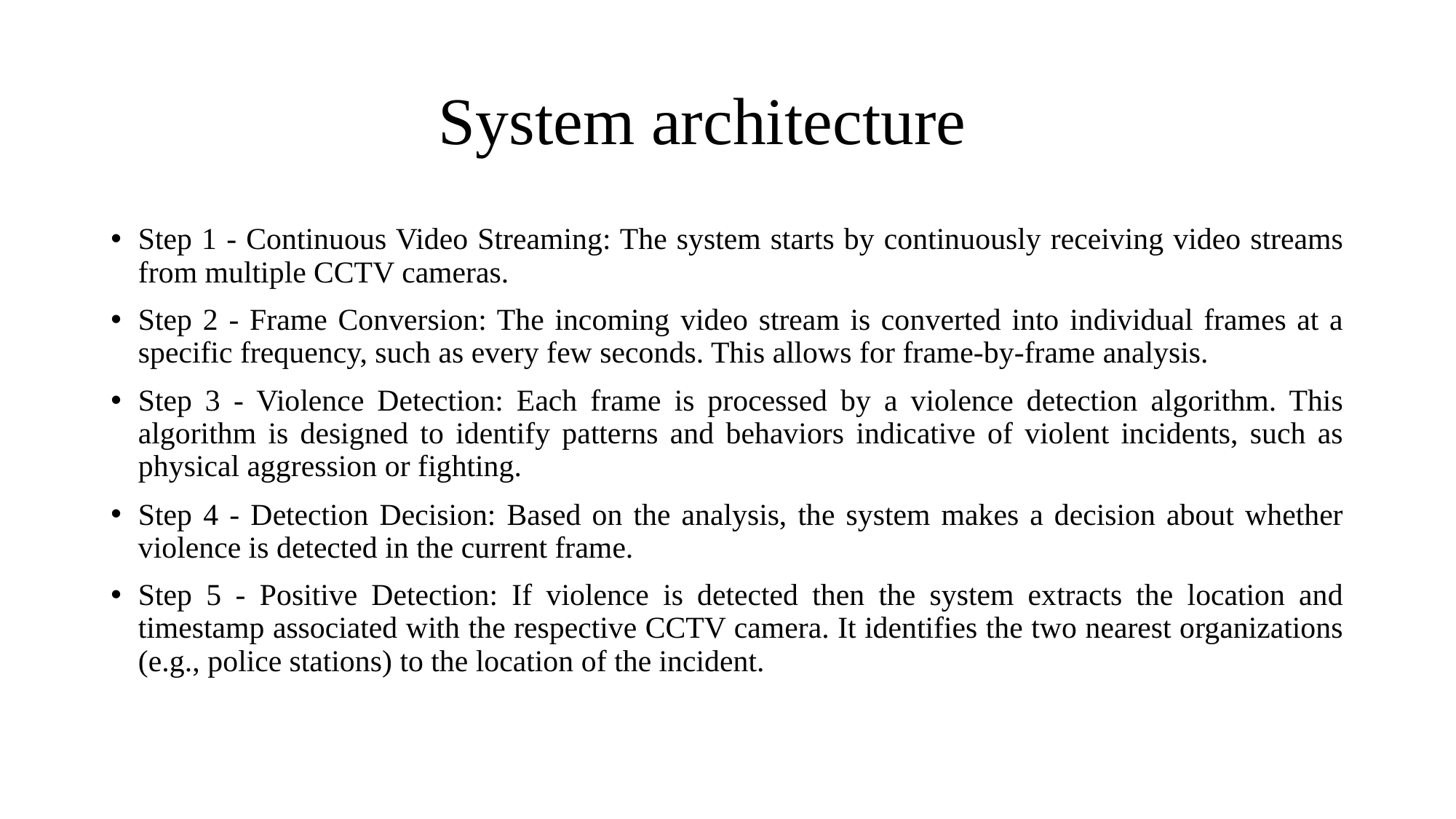

# System architecture
Step 1 - Continuous Video Streaming: The system starts by continuously receiving video streams from multiple CCTV cameras.
Step 2 - Frame Conversion: The incoming video stream is converted into individual frames at a specific frequency, such as every few seconds. This allows for frame-by-frame analysis.
Step 3 - Violence Detection: Each frame is processed by a violence detection algorithm. This algorithm is designed to identify patterns and behaviors indicative of violent incidents, such as physical aggression or fighting.
Step 4 - Detection Decision: Based on the analysis, the system makes a decision about whether violence is detected in the current frame.
Step 5 - Positive Detection: If violence is detected then the system extracts the location and timestamp associated with the respective CCTV camera. It identifies the two nearest organizations (e.g., police stations) to the location of the incident.